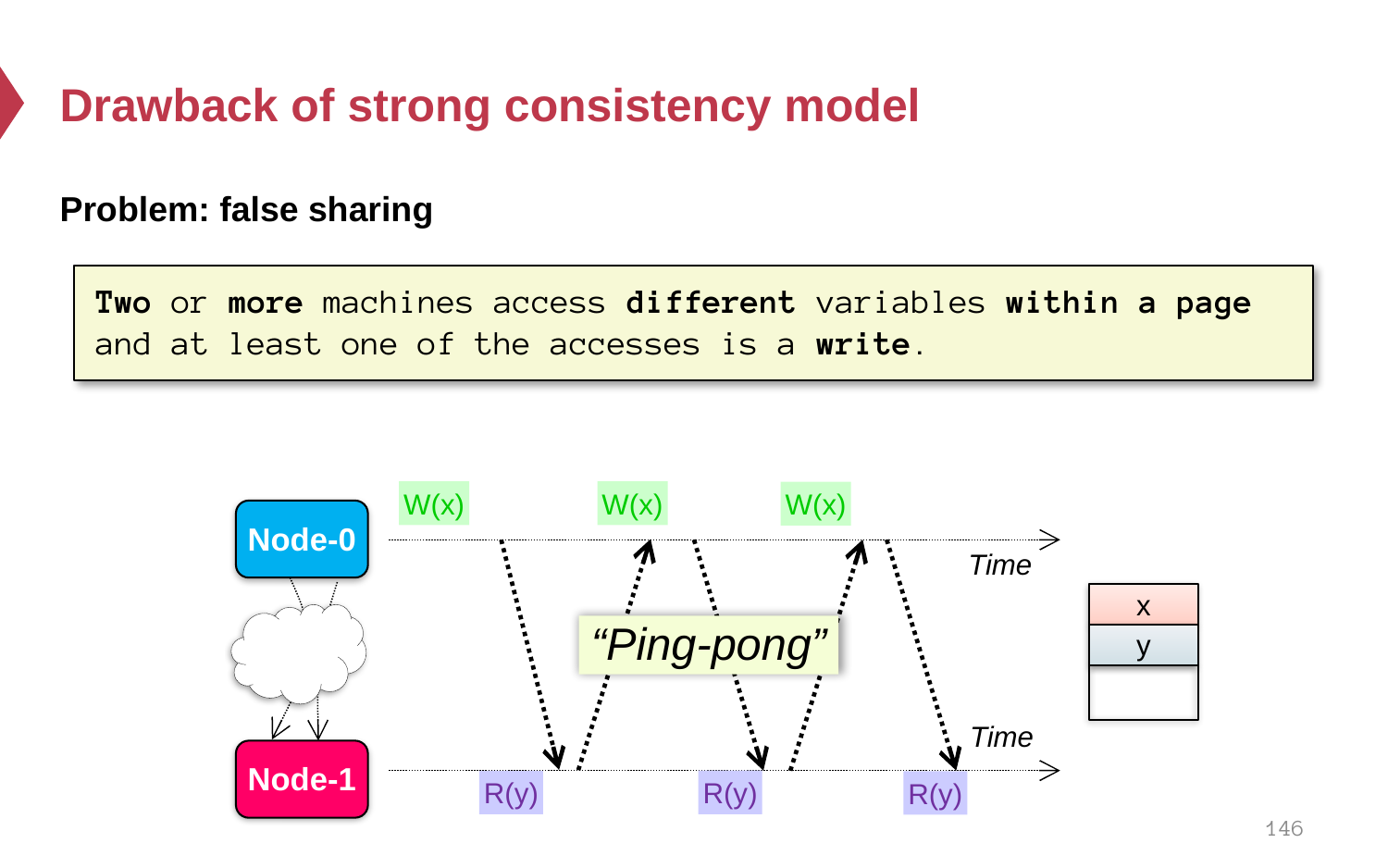

# Drawback of strong consistency model
Problem: false sharing

Two or more machines access different variables within a page
and at least one of the accesses is a write.

W(x)
W(x)
W(x)
Node-0
Time

x

“Ping-pong”
y

Time
Node-1
R(y)
R(y)
R(y)
146